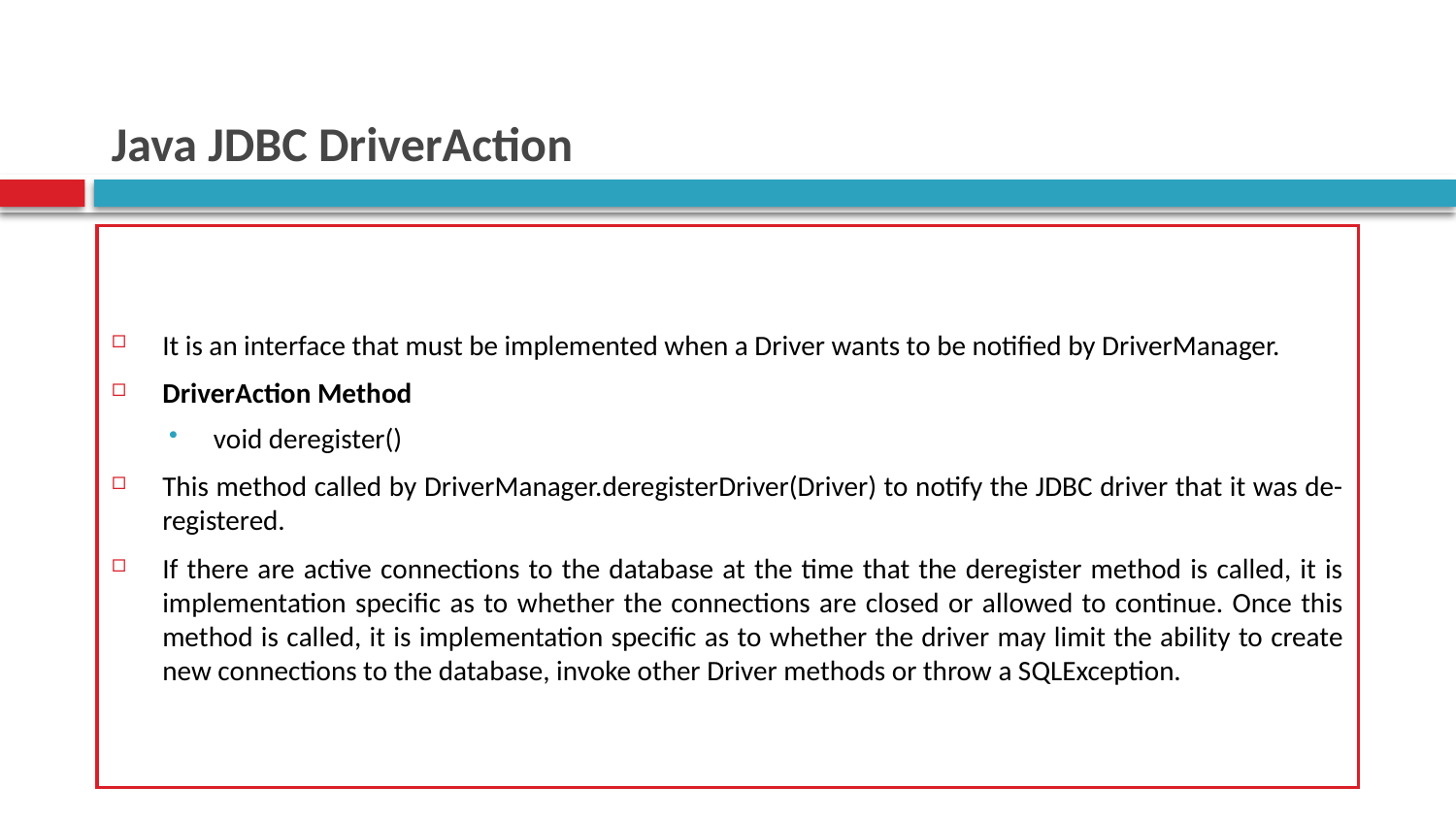

# Java JDBC DriverAction
It is an interface that must be implemented when a Driver wants to be notified by DriverManager.
DriverAction Method
void deregister()
This method called by DriverManager.deregisterDriver(Driver) to notify the JDBC driver that it was de-registered.
If there are active connections to the database at the time that the deregister method is called, it is implementation specific as to whether the connections are closed or allowed to continue. Once this method is called, it is implementation specific as to whether the driver may limit the ability to create new connections to the database, invoke other Driver methods or throw a SQLException.